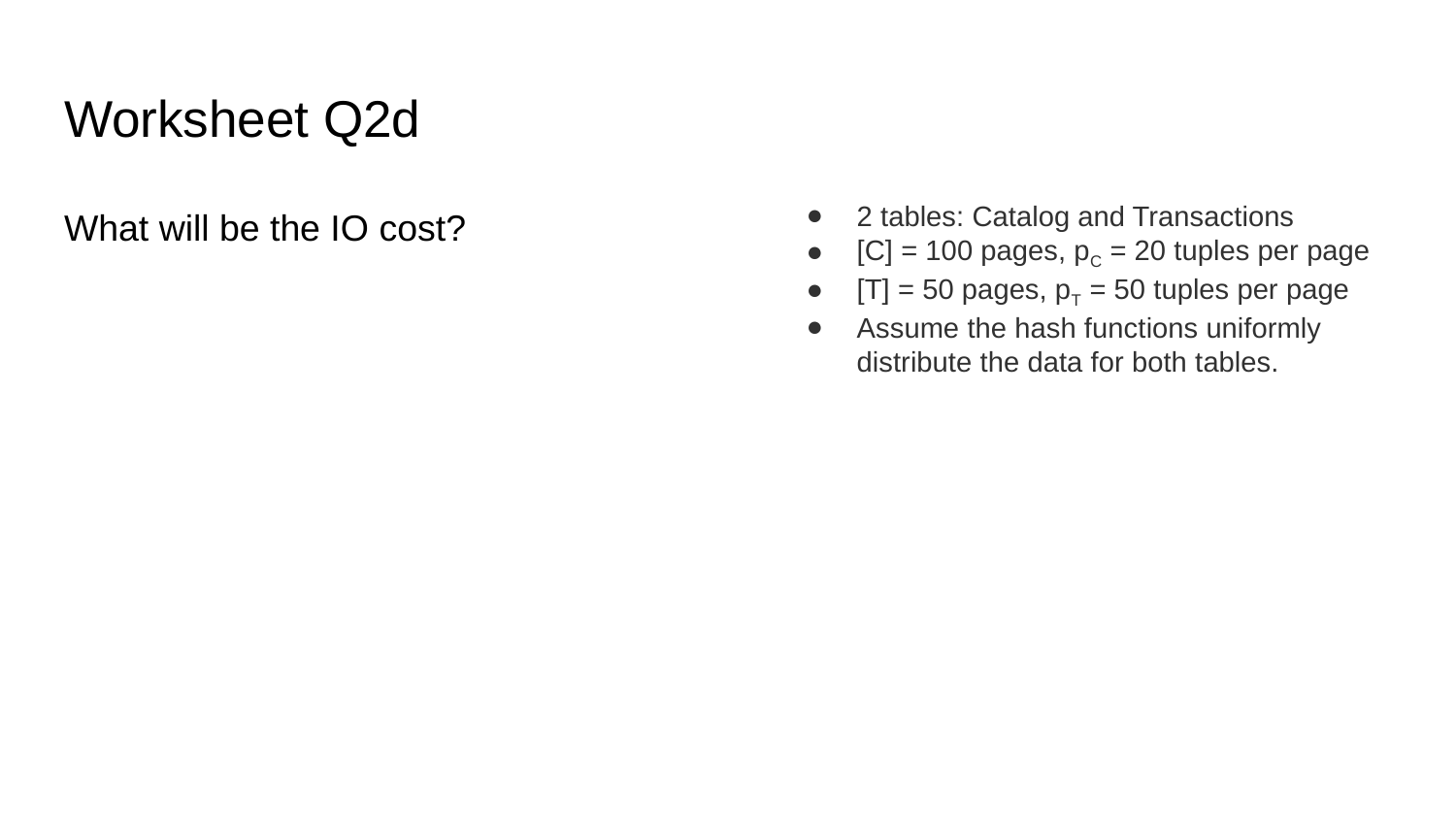

# Worksheet Q2d
What will be the IO cost?
2 tables: Catalog and Transactions
[C] = 100 pages, pC = 20 tuples per page
[T] = 50 pages, pT = 50 tuples per page
Assume the hash functions uniformly distribute the data for both tables.